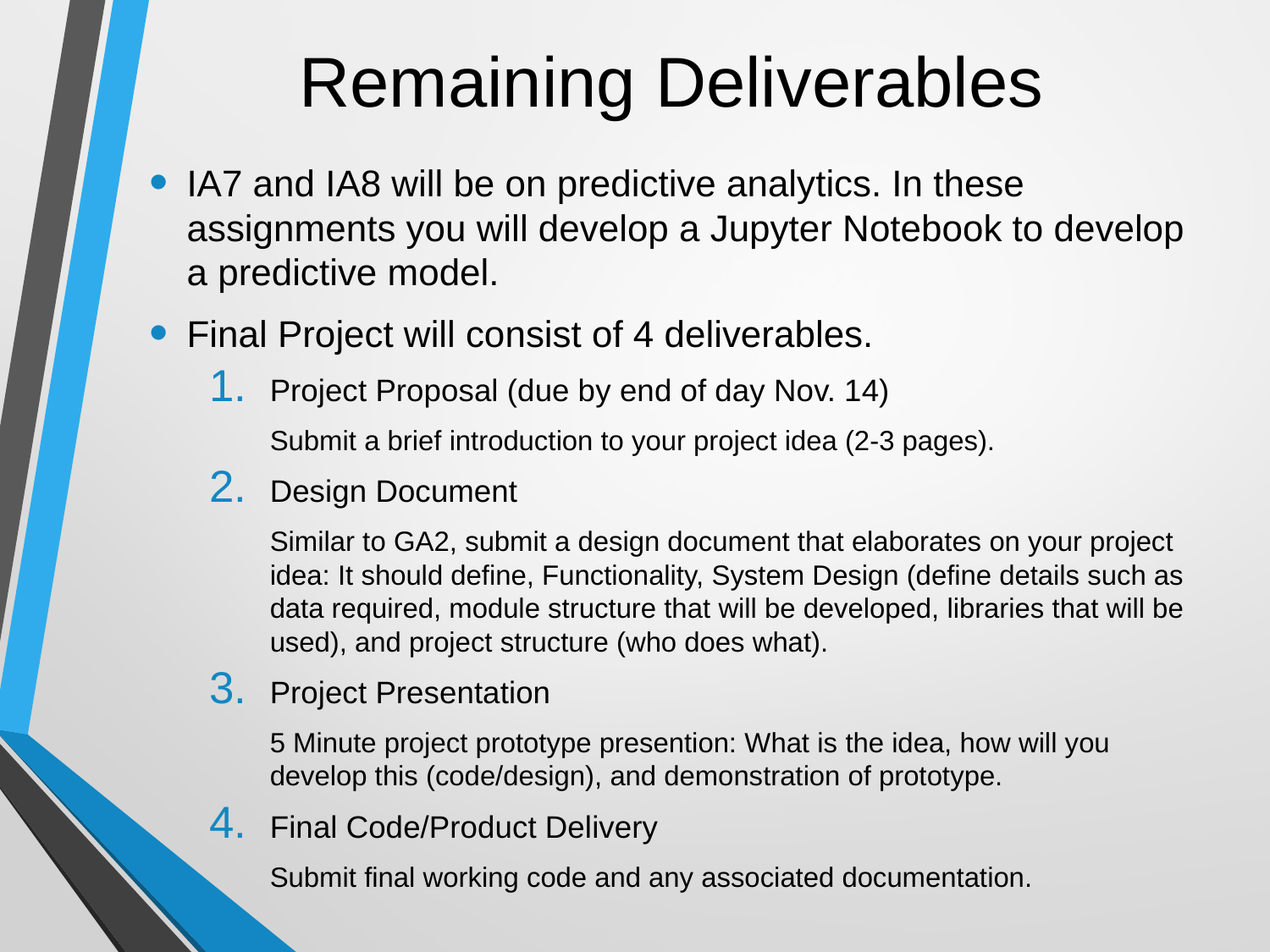

# Remaining Deliverables
IA7 and IA8 will be on predictive analytics. In these assignments you will develop a Jupyter Notebook to develop a predictive model.
Final Project will consist of 4 deliverables.
Project Proposal (due by end of day Nov. 14)
Submit a brief introduction to your project idea (2-3 pages).
Design Document
Similar to GA2, submit a design document that elaborates on your project idea: It should define, Functionality, System Design (define details such as data required, module structure that will be developed, libraries that will be used), and project structure (who does what).
Project Presentation
5 Minute project prototype presention: What is the idea, how will you develop this (code/design), and demonstration of prototype.
Final Code/Product Delivery
Submit final working code and any associated documentation.